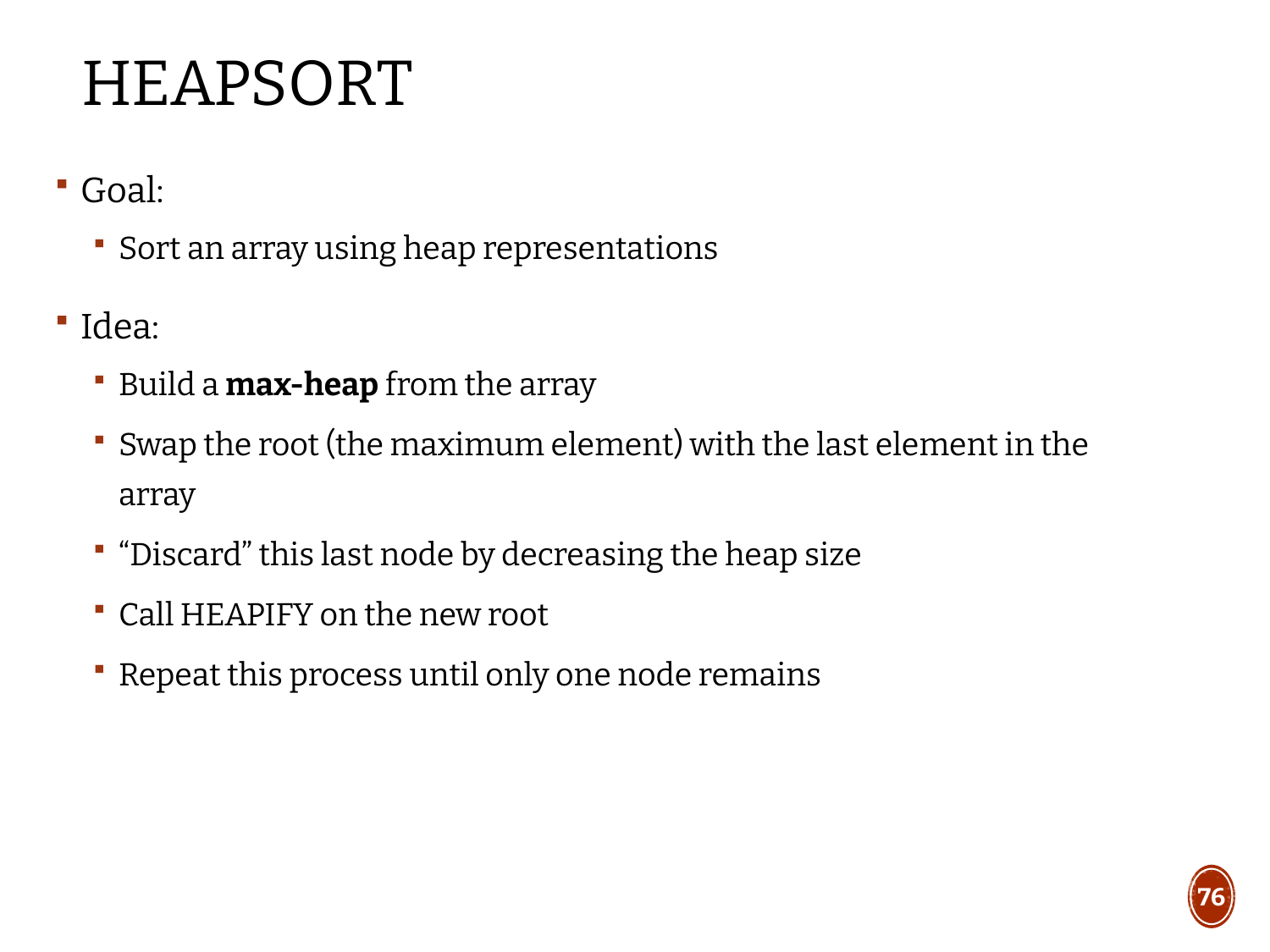

# Heapsort
Goal:
Sort an array using heap representations
Idea:
Build a max-heap from the array
Swap the root (the maximum element) with the last element in the array
“Discard” this last node by decreasing the heap size
Call HEAPIFY on the new root
Repeat this process until only one node remains
76